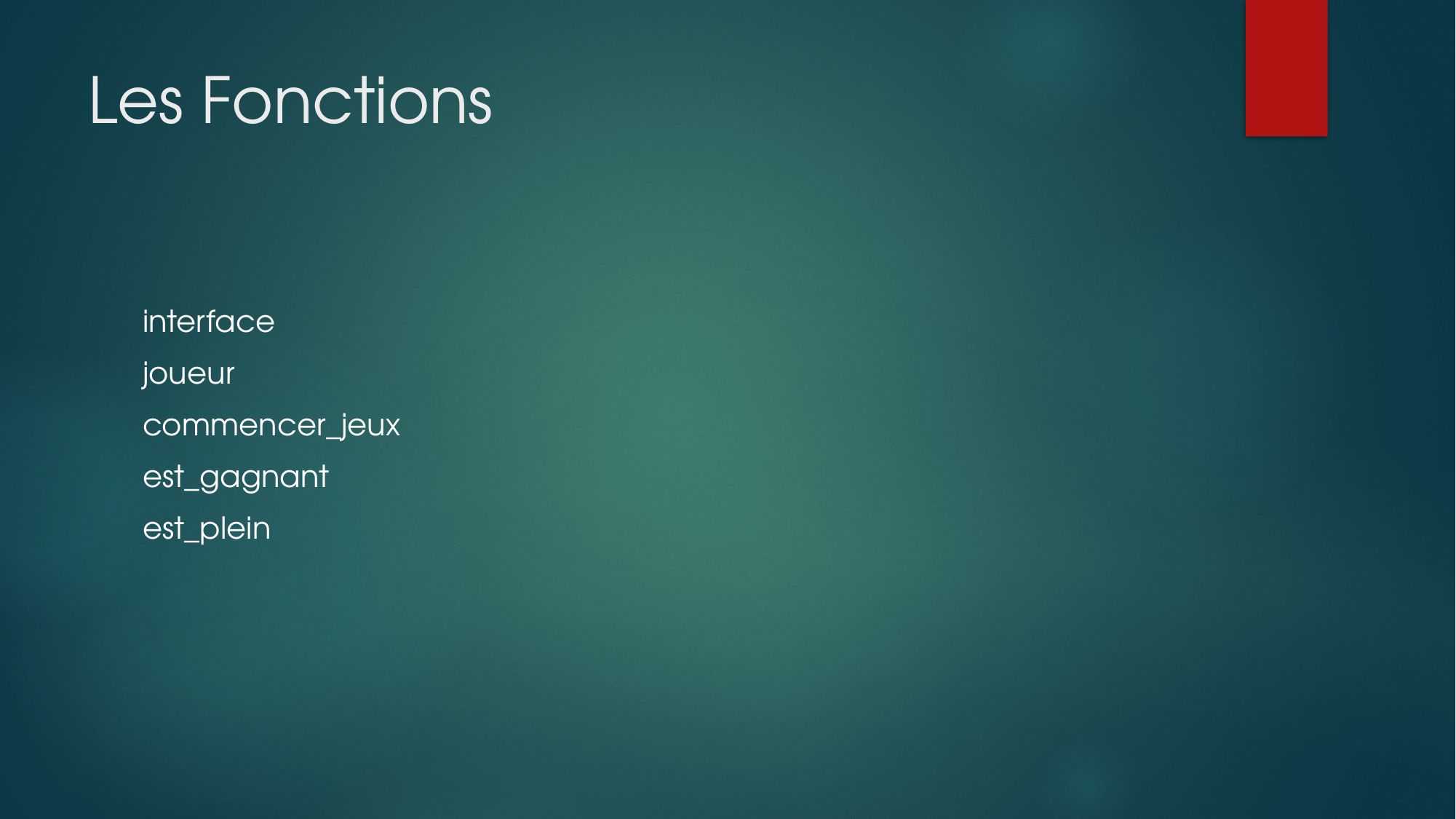

# Les Fonctions

interface
joueur
commencer_jeux
est_gagnant
est_plein